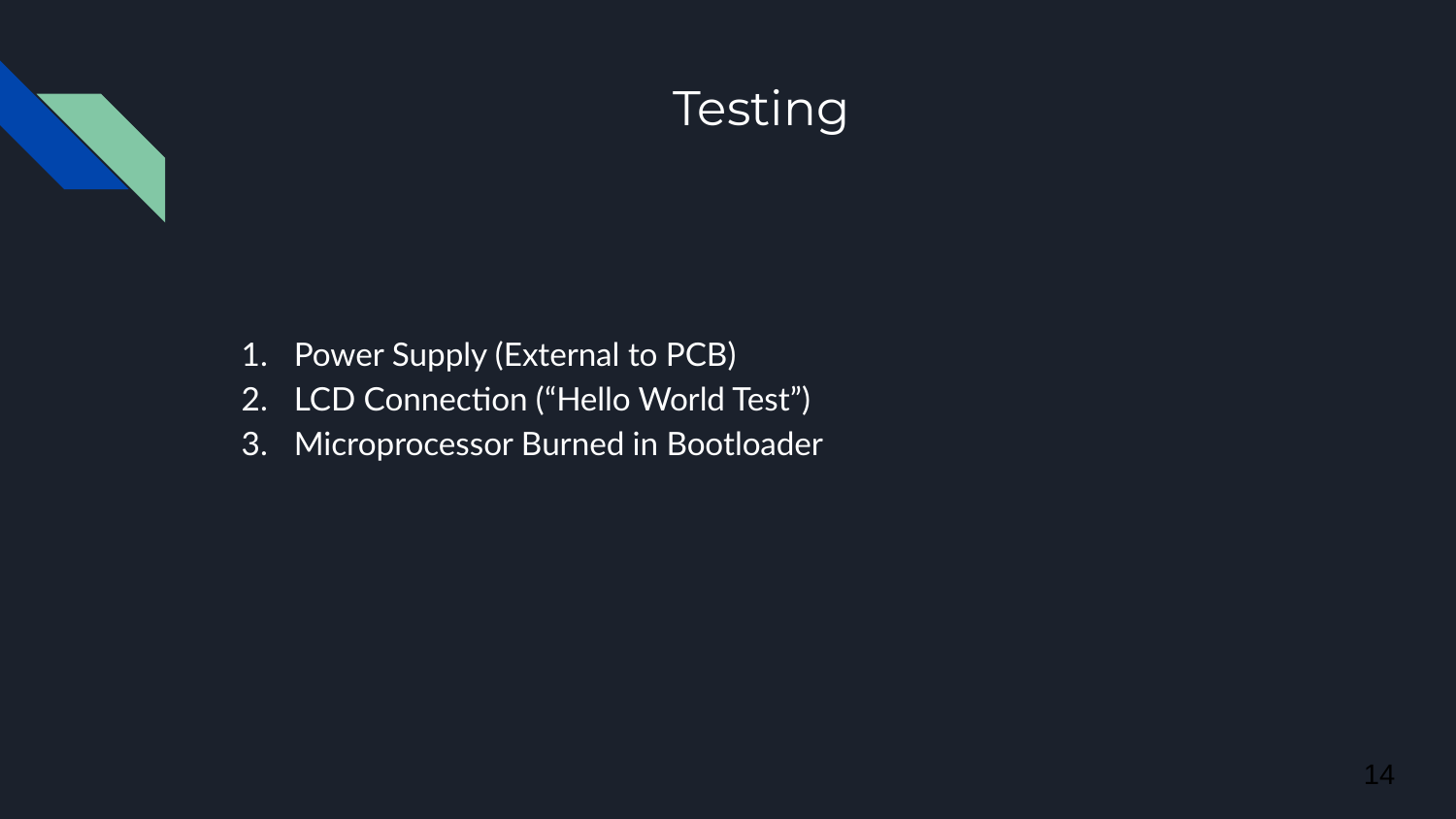

# Testing
Power Supply (External to PCB)
LCD Connection (“Hello World Test”)
Microprocessor Burned in Bootloader
14